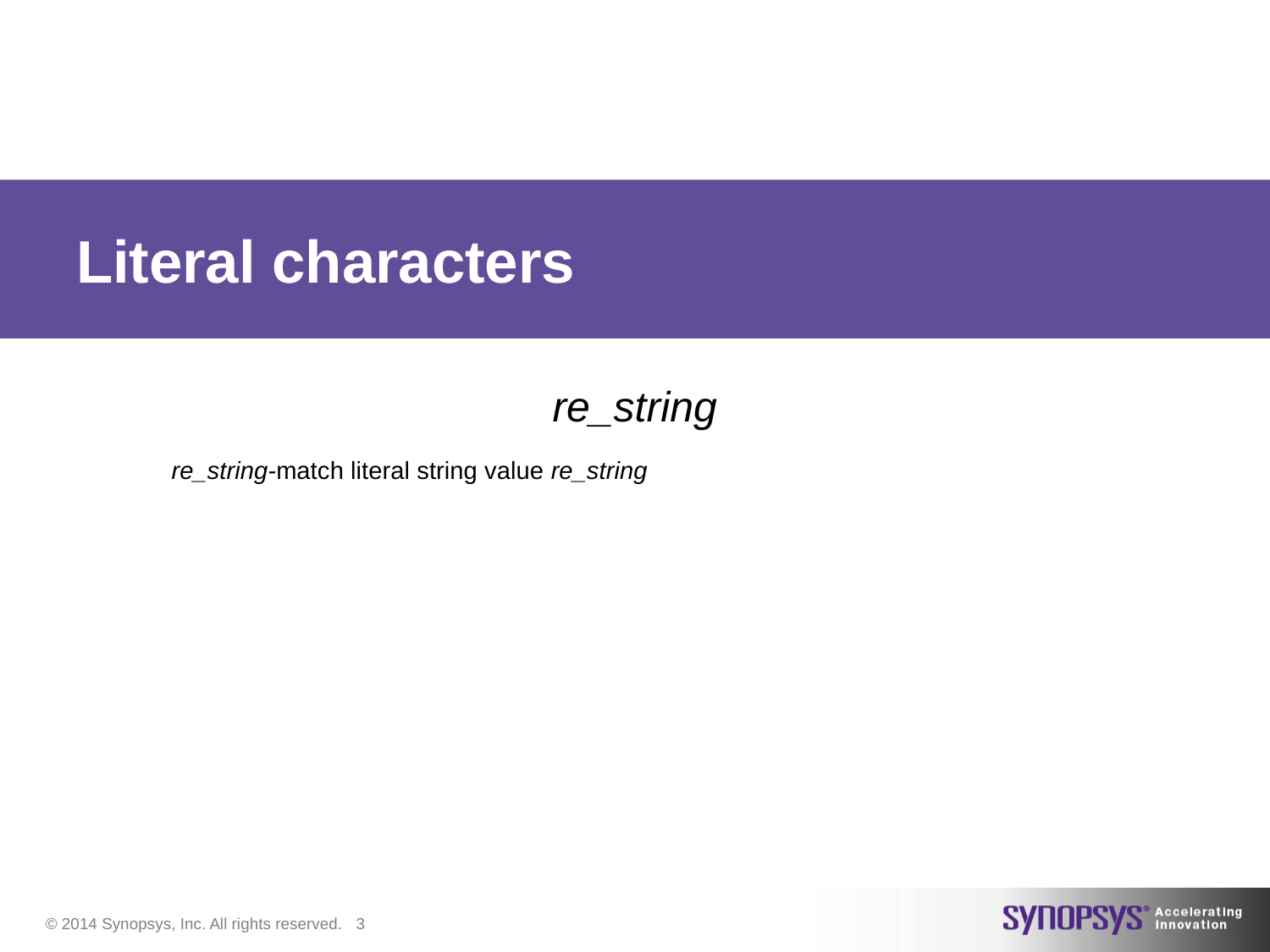

# Literal characters
			re_string
re_string-match literal string value re_string